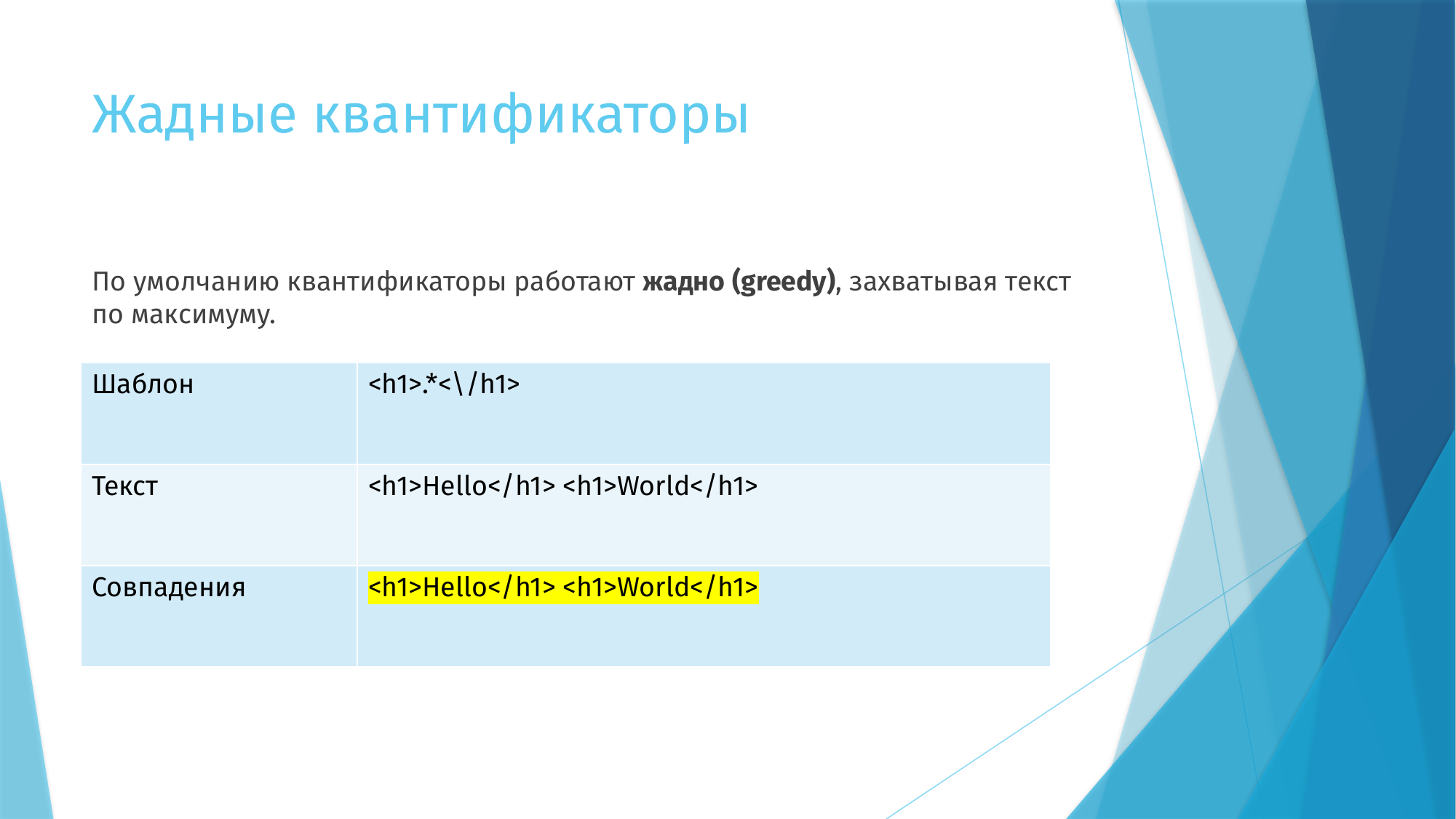

# Жадные квантификаторы
По умолчанию квантификаторы работают жадно (greedy), захватывая текст по максимуму.

| Шаблон | <h1>.\*<\/h1> |
| --- | --- |
| Текст | <h1>Hello</h1> <h1>World</h1> |
| Совпадения | <h1>Hello</h1> <h1>World</h1> |